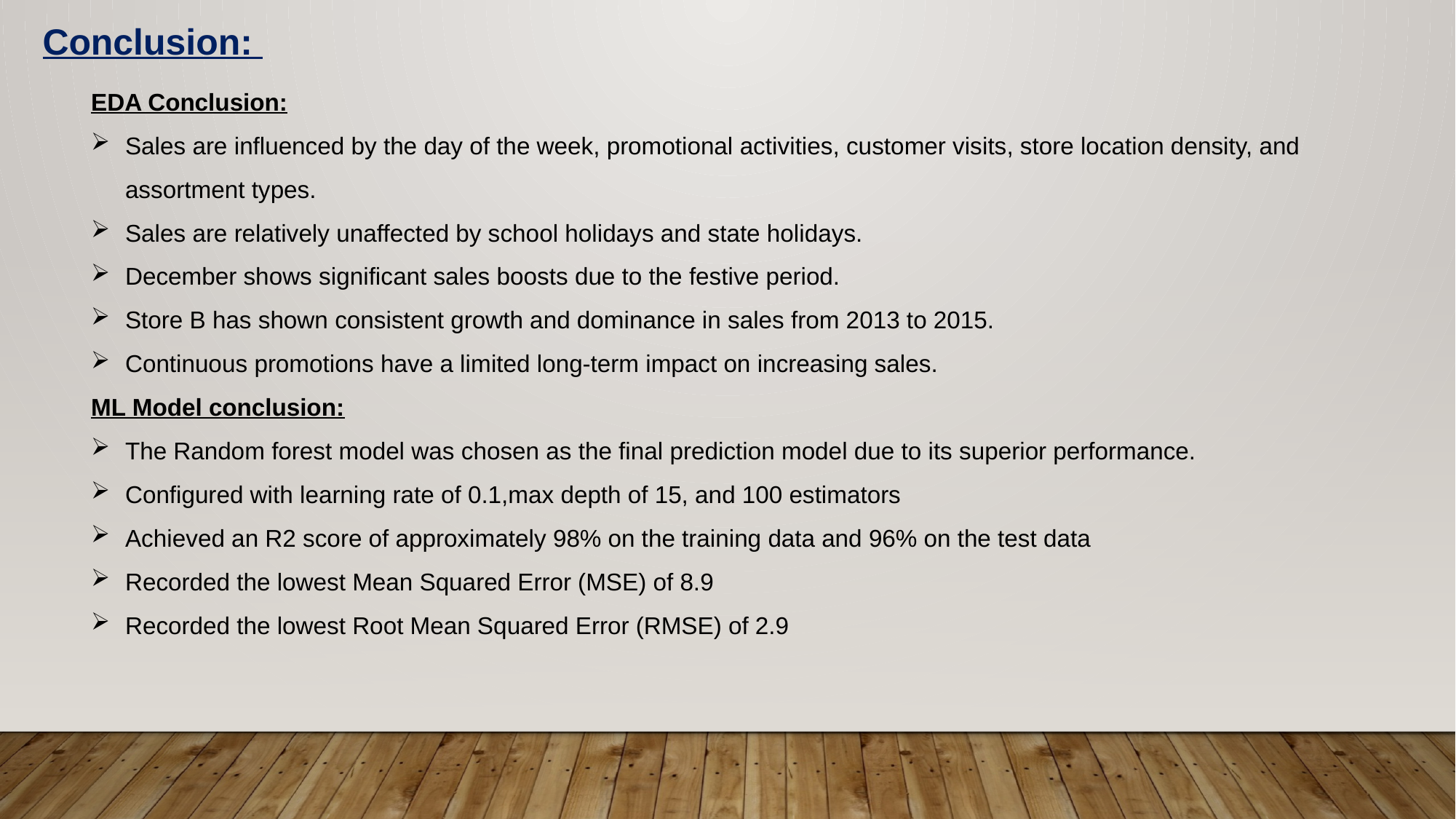

Conclusion:
EDA Conclusion:
Sales are influenced by the day of the week, promotional activities, customer visits, store location density, and assortment types.
Sales are relatively unaffected by school holidays and state holidays.
December shows significant sales boosts due to the festive period.
Store B has shown consistent growth and dominance in sales from 2013 to 2015.
Continuous promotions have a limited long-term impact on increasing sales.
ML Model conclusion:
The Random forest model was chosen as the final prediction model due to its superior performance.
Configured with learning rate of 0.1,max depth of 15, and 100 estimators
Achieved an R2 score of approximately 98% on the training data and 96% on the test data
Recorded the lowest Mean Squared Error (MSE) of 8.9
Recorded the lowest Root Mean Squared Error (RMSE) of 2.9